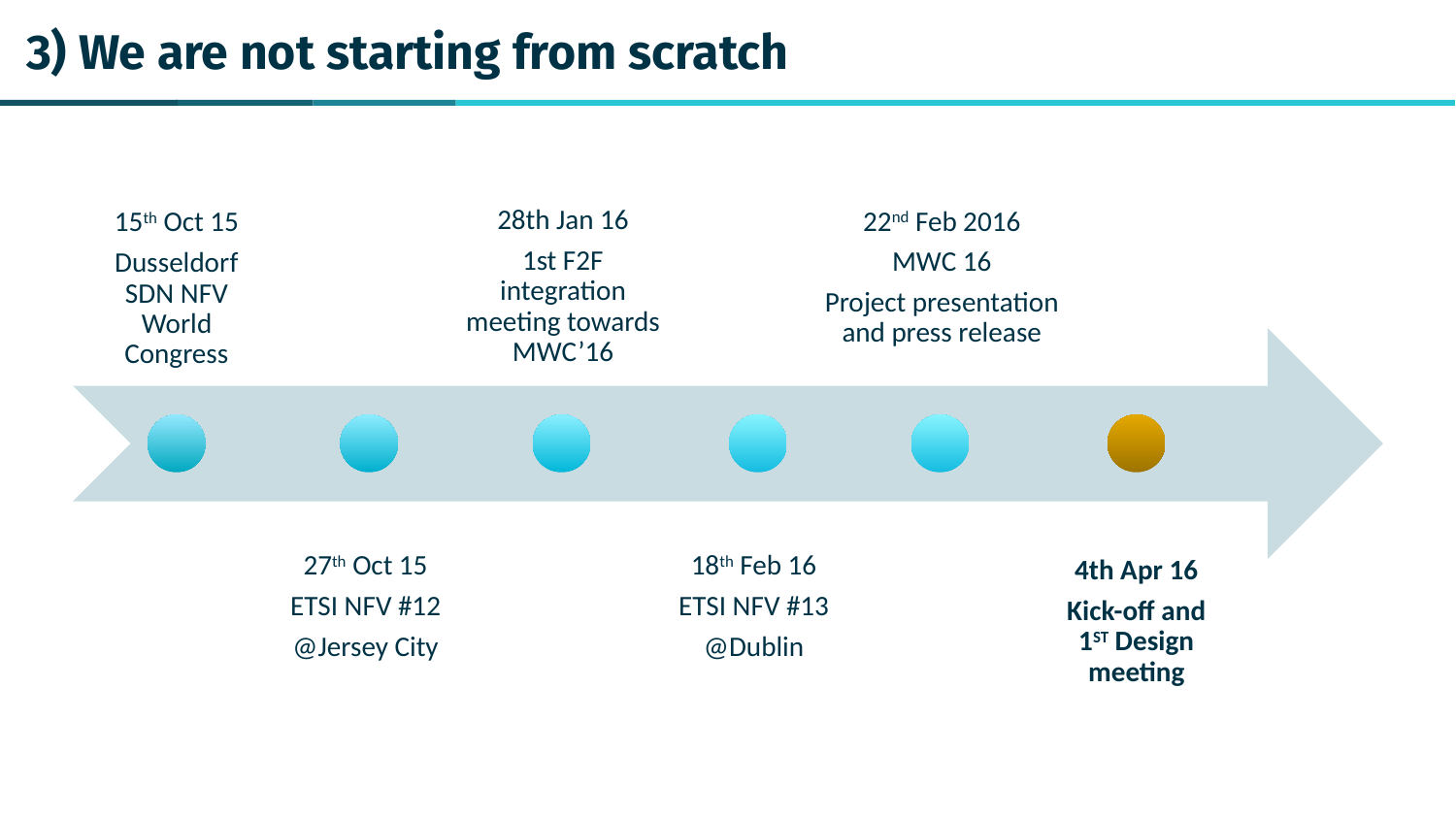

# 3) We are not starting from scratch

15th Oct 15
Dusseldorf SDN NFV World Congress
28th Jan 16
1st F2F integration meeting towards MWC’16
22nd Feb 2016
MWC 16
Project presentation and press release

4th Apr 16
Kick-off and
1ST Design meeting
27th Oct 15
ETSI NFV #12
@Jersey City

18th Feb 16
ETSI NFV #13
@Dublin